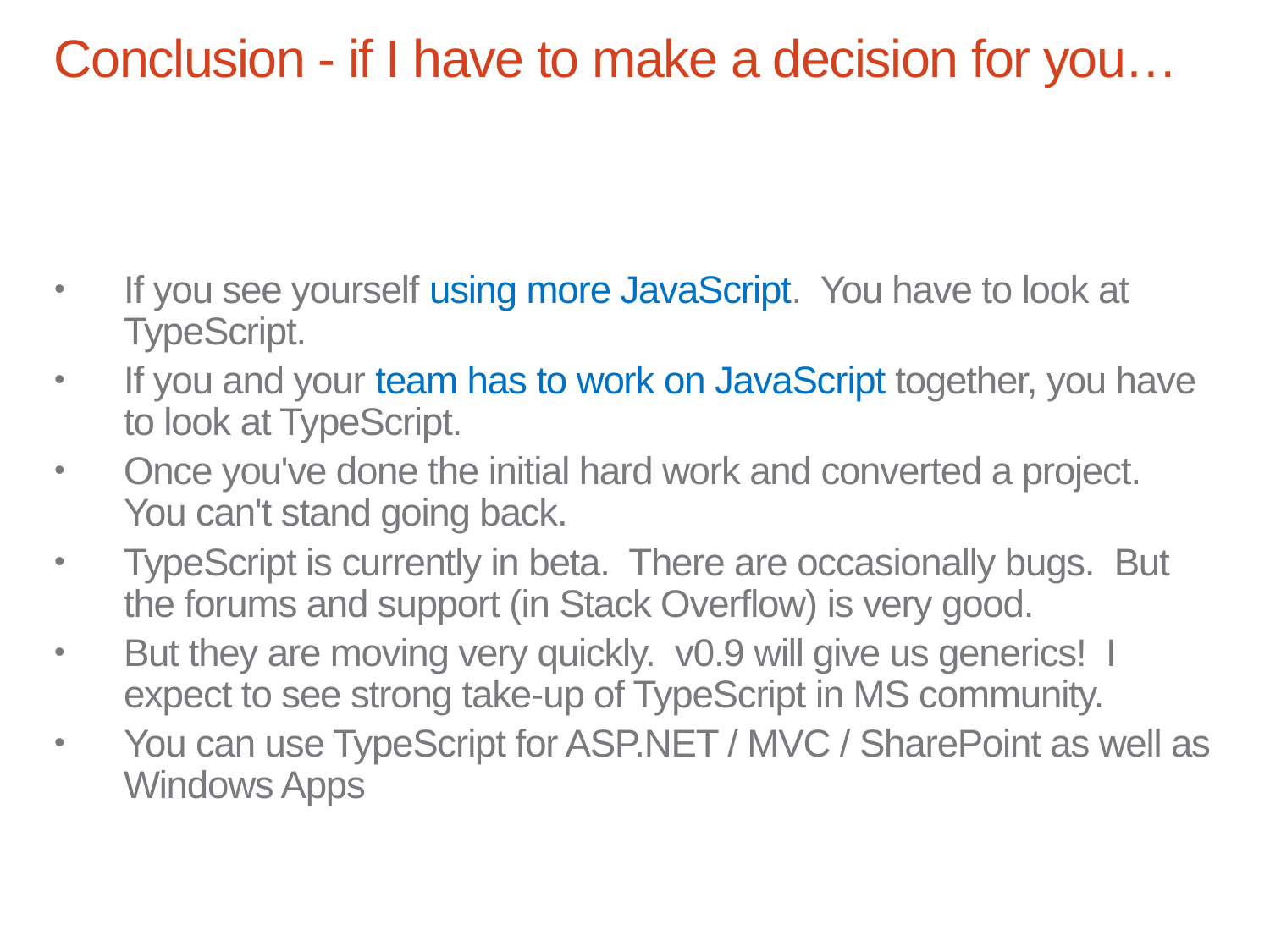

# Conclusion - if I have to make a decision for you…
If you see yourself using more JavaScript.  You have to look at TypeScript.
If you and your team has to work on JavaScript together, you have to look at TypeScript.
Once you've done the initial hard work and converted a project.  You can't stand going back.
TypeScript is currently in beta.  There are occasionally bugs.  But the forums and support (in Stack Overflow) is very good.
But they are moving very quickly.  v0.9 will give us generics!  I expect to see strong take-up of TypeScript in MS community.
You can use TypeScript for ASP.NET / MVC / SharePoint as well as Windows Apps